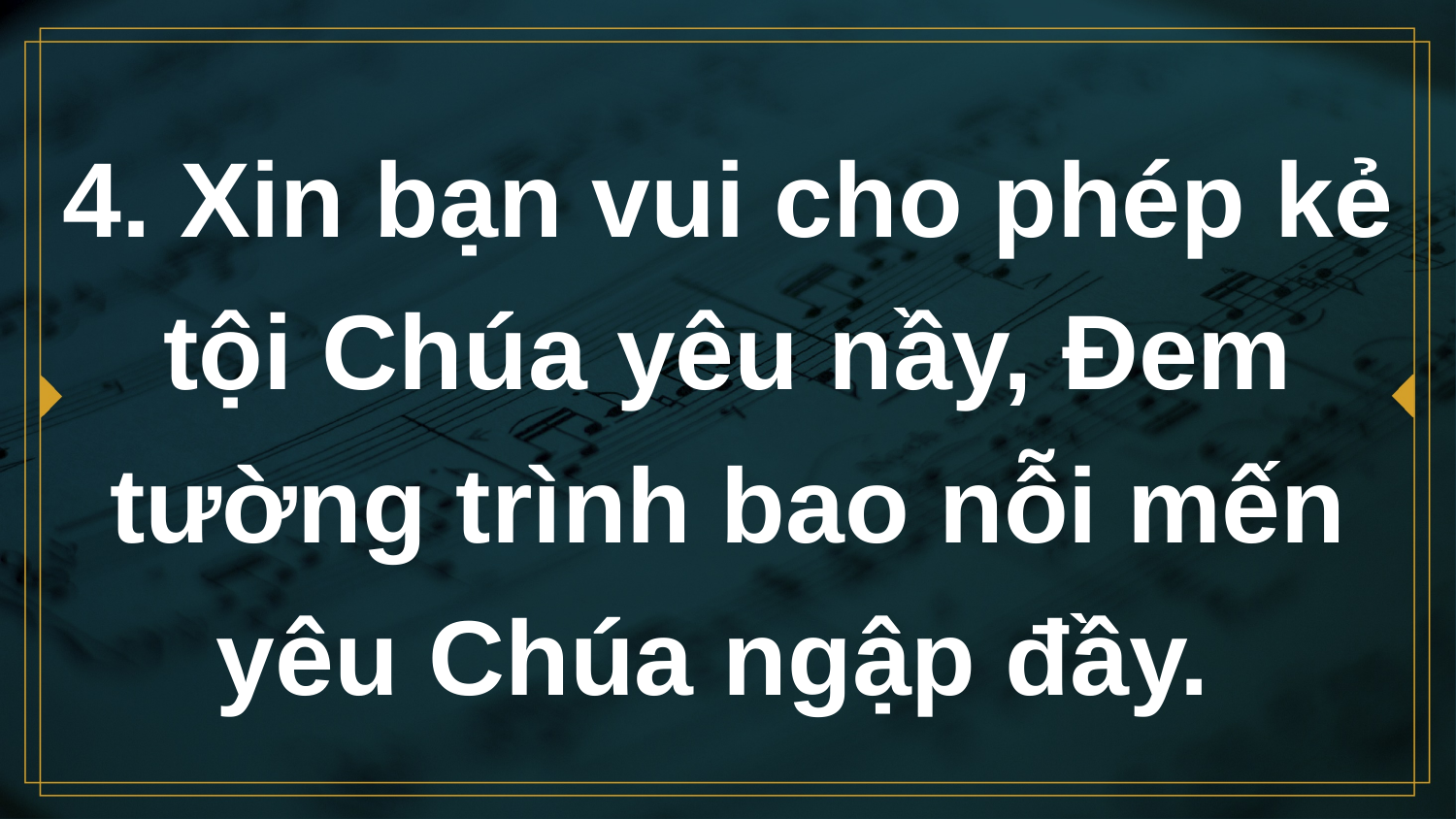

# 4. Xin bạn vui cho phép kẻ tội Chúa yêu nầy, Đem tường trình bao nỗi mến yêu Chúa ngập đầy.